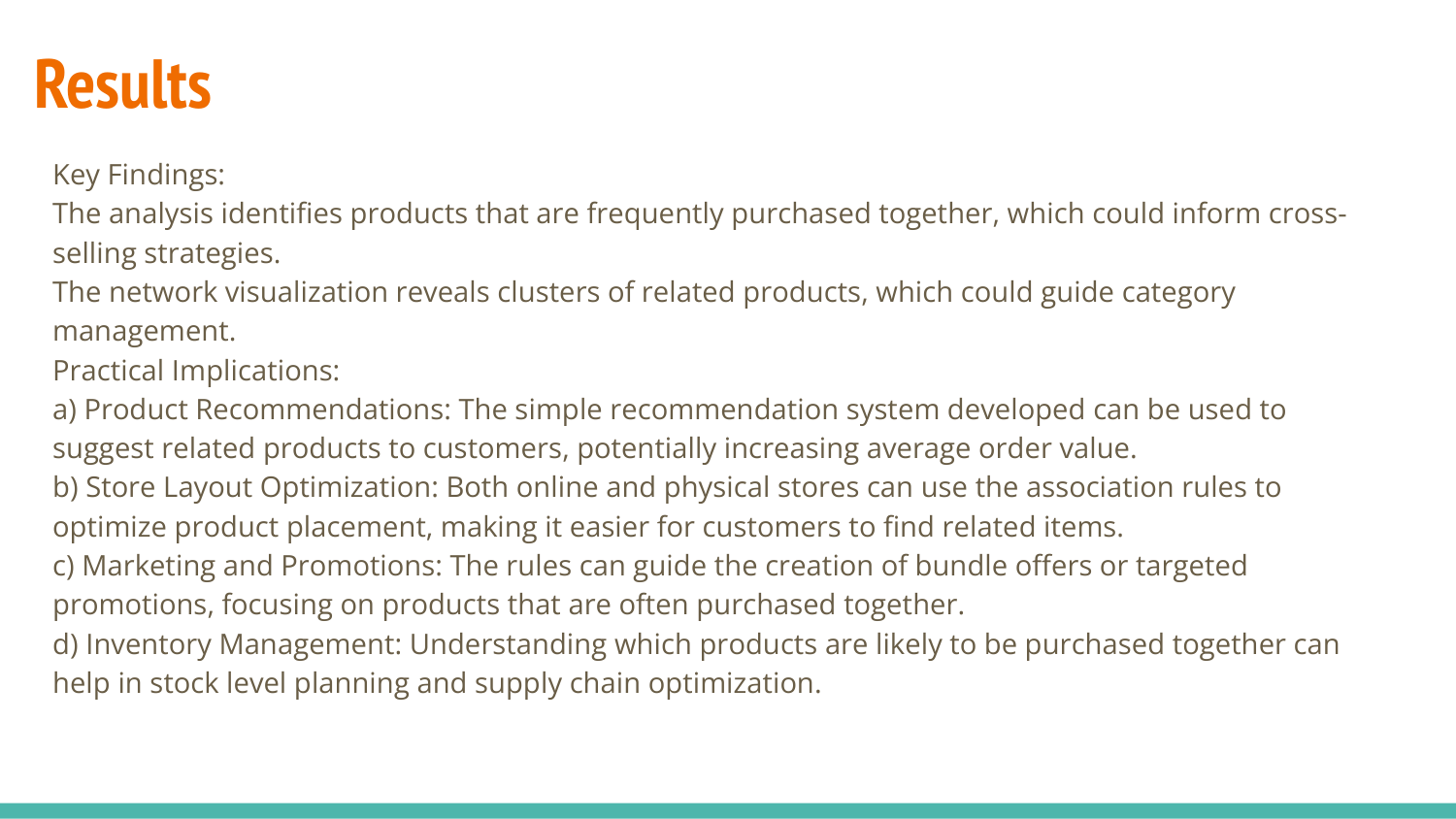

# Results
Key Findings:
The analysis identifies products that are frequently purchased together, which could inform cross-selling strategies.
The network visualization reveals clusters of related products, which could guide category management.
Practical Implications:
a) Product Recommendations: The simple recommendation system developed can be used to suggest related products to customers, potentially increasing average order value.
b) Store Layout Optimization: Both online and physical stores can use the association rules to optimize product placement, making it easier for customers to find related items.
c) Marketing and Promotions: The rules can guide the creation of bundle offers or targeted promotions, focusing on products that are often purchased together.
d) Inventory Management: Understanding which products are likely to be purchased together can help in stock level planning and supply chain optimization.